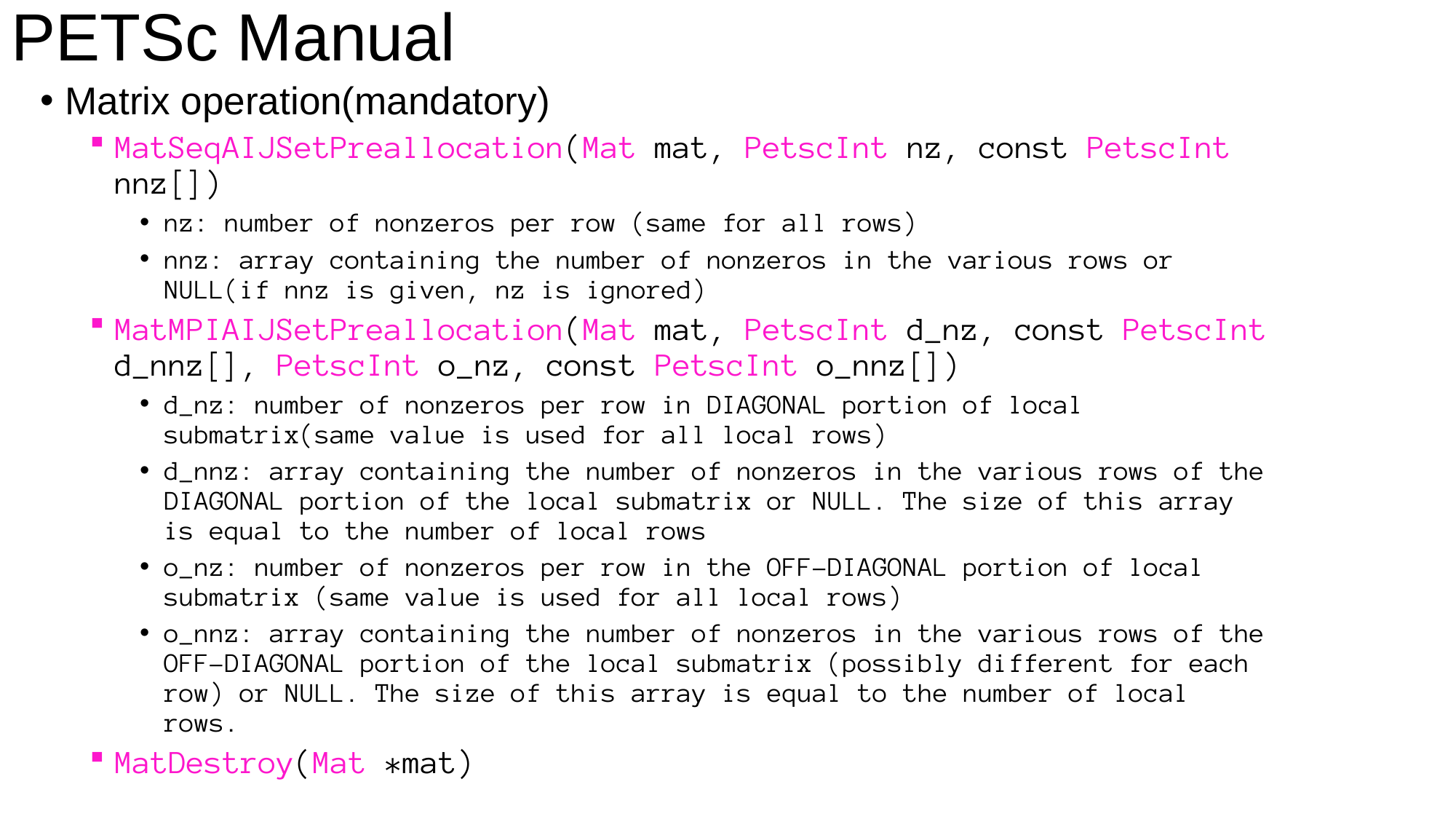

# PETSc Manual
Matrix operation(mandatory)
MatSeqAIJSetPreallocation(Mat mat, PetscInt nz, const PetscInt nnz[])
nz: number of nonzeros per row (same for all rows)
nnz: array containing the number of nonzeros in the various rows or NULL(if nnz is given, nz is ignored)
MatMPIAIJSetPreallocation(Mat mat, PetscInt d_nz, const PetscInt d_nnz[], PetscInt o_nz, const PetscInt o_nnz[])
d_nz: number of nonzeros per row in DIAGONAL portion of local submatrix(same value is used for all local rows)
d_nnz: array containing the number of nonzeros in the various rows of the DIAGONAL portion of the local submatrix or NULL. The size of this array is equal to the number of local rows
o_nz: number of nonzeros per row in the OFF-DIAGONAL portion of local submatrix (same value is used for all local rows)
o_nnz: array containing the number of nonzeros in the various rows of the OFF-DIAGONAL portion of the local submatrix (possibly different for each row) or NULL. The size of this array is equal to the number of local rows.
MatDestroy(Mat *mat)